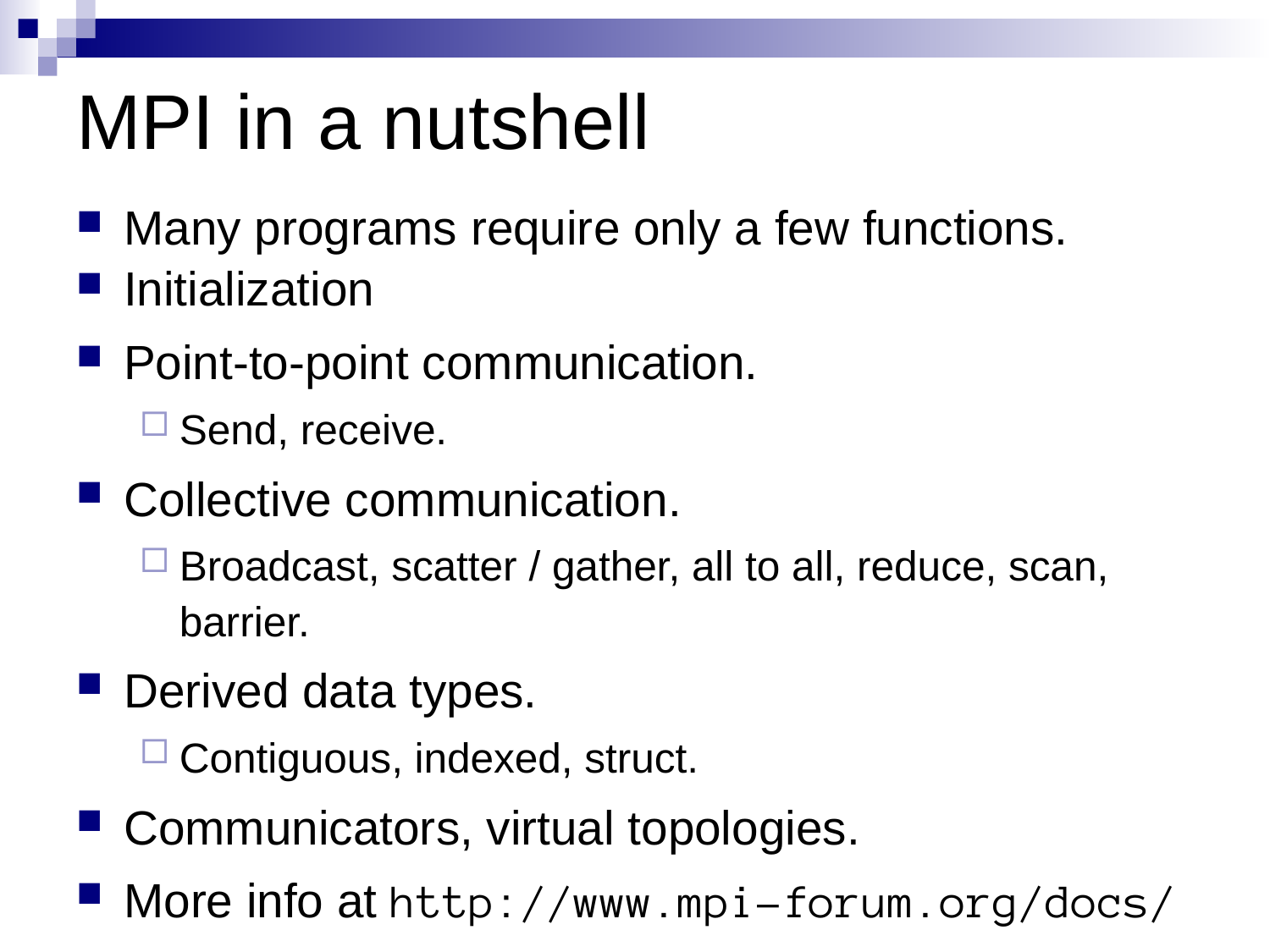

# MPI in a nutshell
Many programs require only a few functions.
Initialization
Point-to-point communication.
Send, receive.
Collective communication.
Broadcast, scatter / gather, all to all, reduce, scan, barrier.
Derived data types.
Contiguous, indexed, struct.
Communicators, virtual topologies.
More info at http://www.mpi-forum.org/docs/